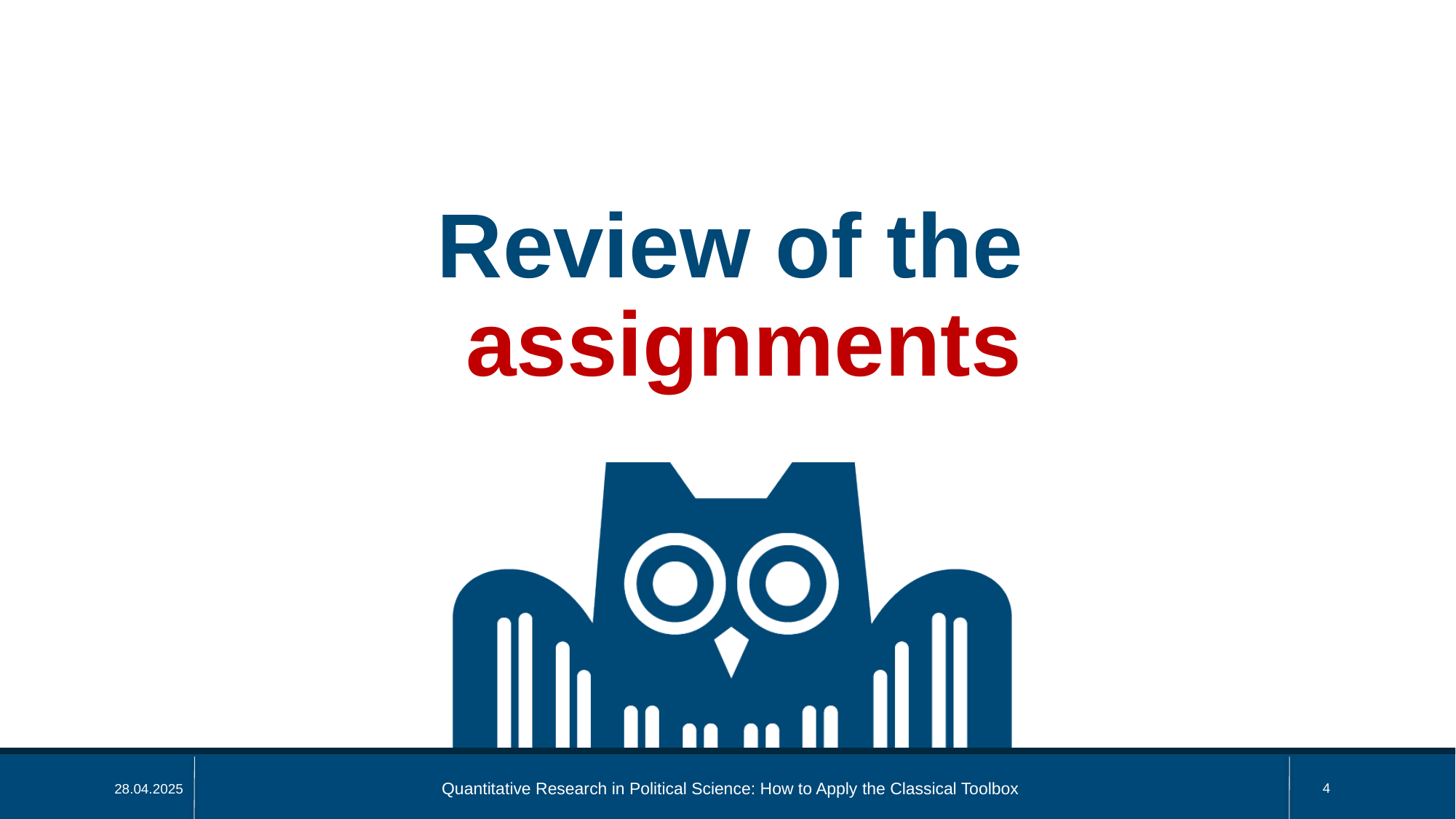

Review of the assignments
Quantitative Research in Political Science: How to Apply the Classical Toolbox
4
28.04.2025